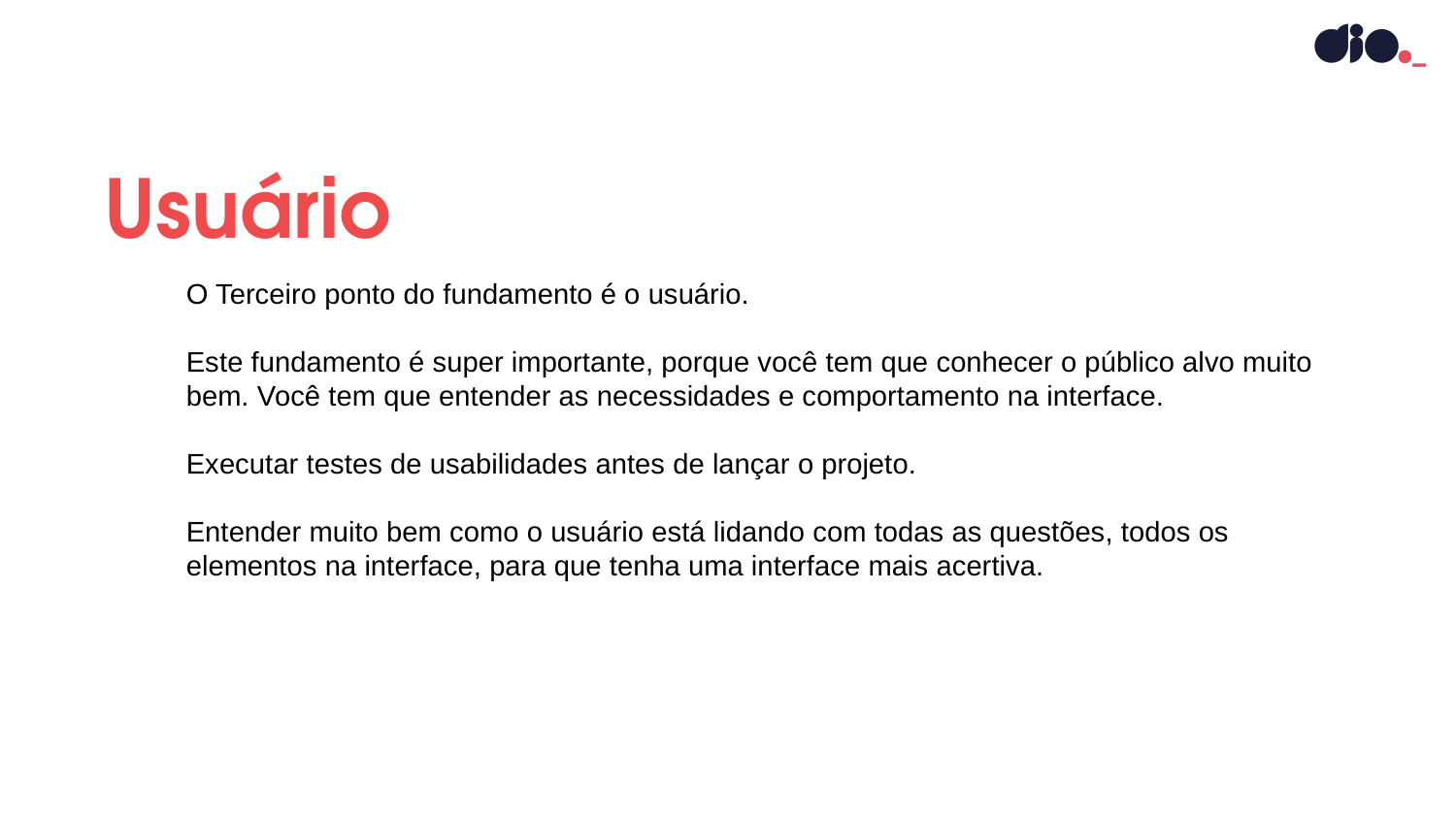

Usuário
O Terceiro ponto do fundamento é o usuário.

Este fundamento é super importante, porque você tem que conhecer o público alvo muito bem. Você tem que entender as necessidades e comportamento na interface.

Executar testes de usabilidades antes de lançar o projeto.

Entender muito bem como o usuário está lidando com todas as questões, todos os elementos na interface, para que tenha uma interface mais acertiva.